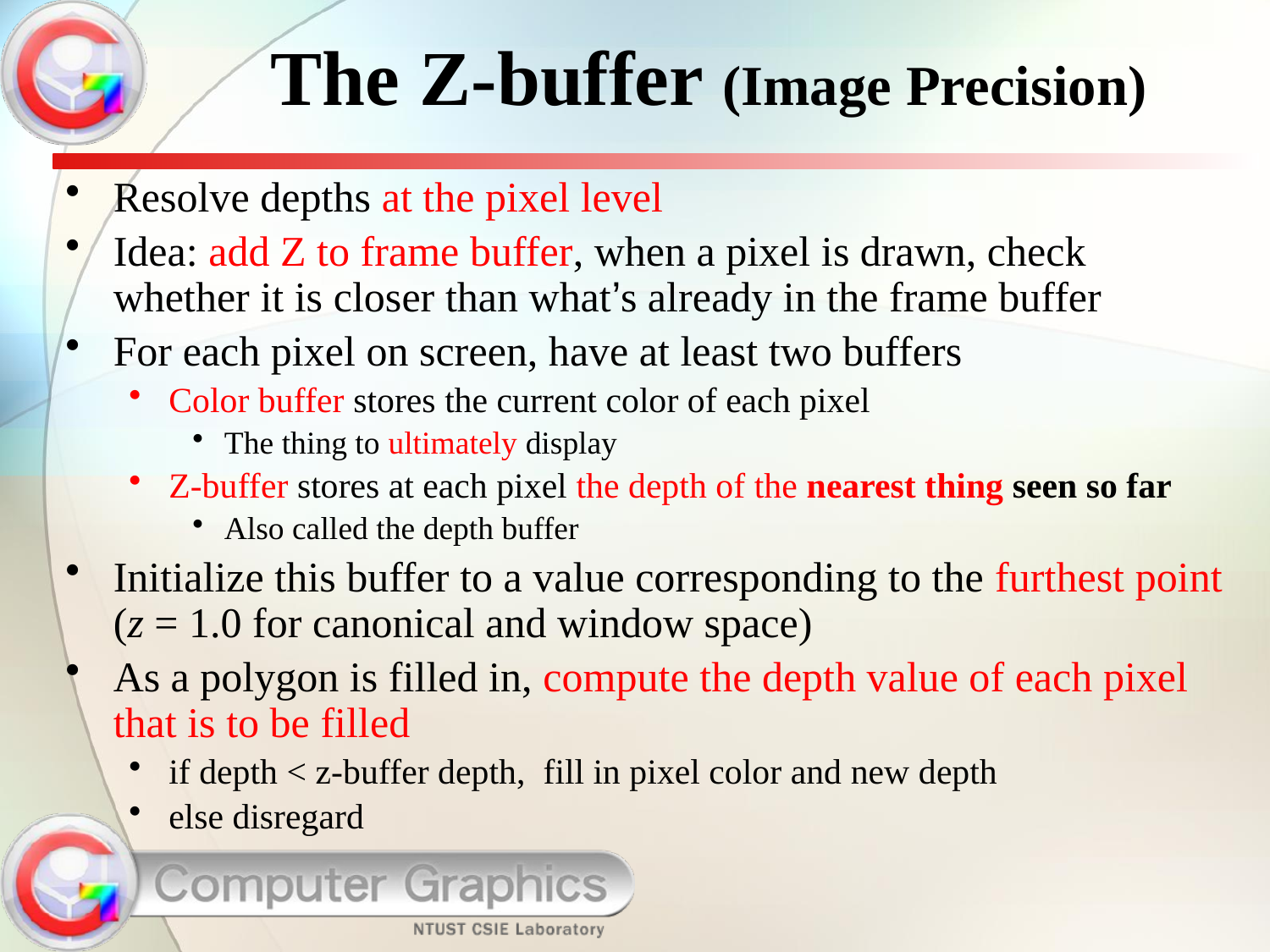

The Z-buffer (Image Precision)
Resolve depths at the pixel level
Idea: add Z to frame buffer, when a pixel is drawn, check whether it is closer than what’s already in the frame buffer
For each pixel on screen, have at least two buffers
Color buffer stores the current color of each pixel
The thing to ultimately display
Z-buffer stores at each pixel the depth of the nearest thing seen so far
Also called the depth buffer
Initialize this buffer to a value corresponding to the furthest point (z = 1.0 for canonical and window space)
As a polygon is filled in, compute the depth value of each pixel that is to be filled
if depth < z-buffer depth,  fill in pixel color and new depth
else disregard